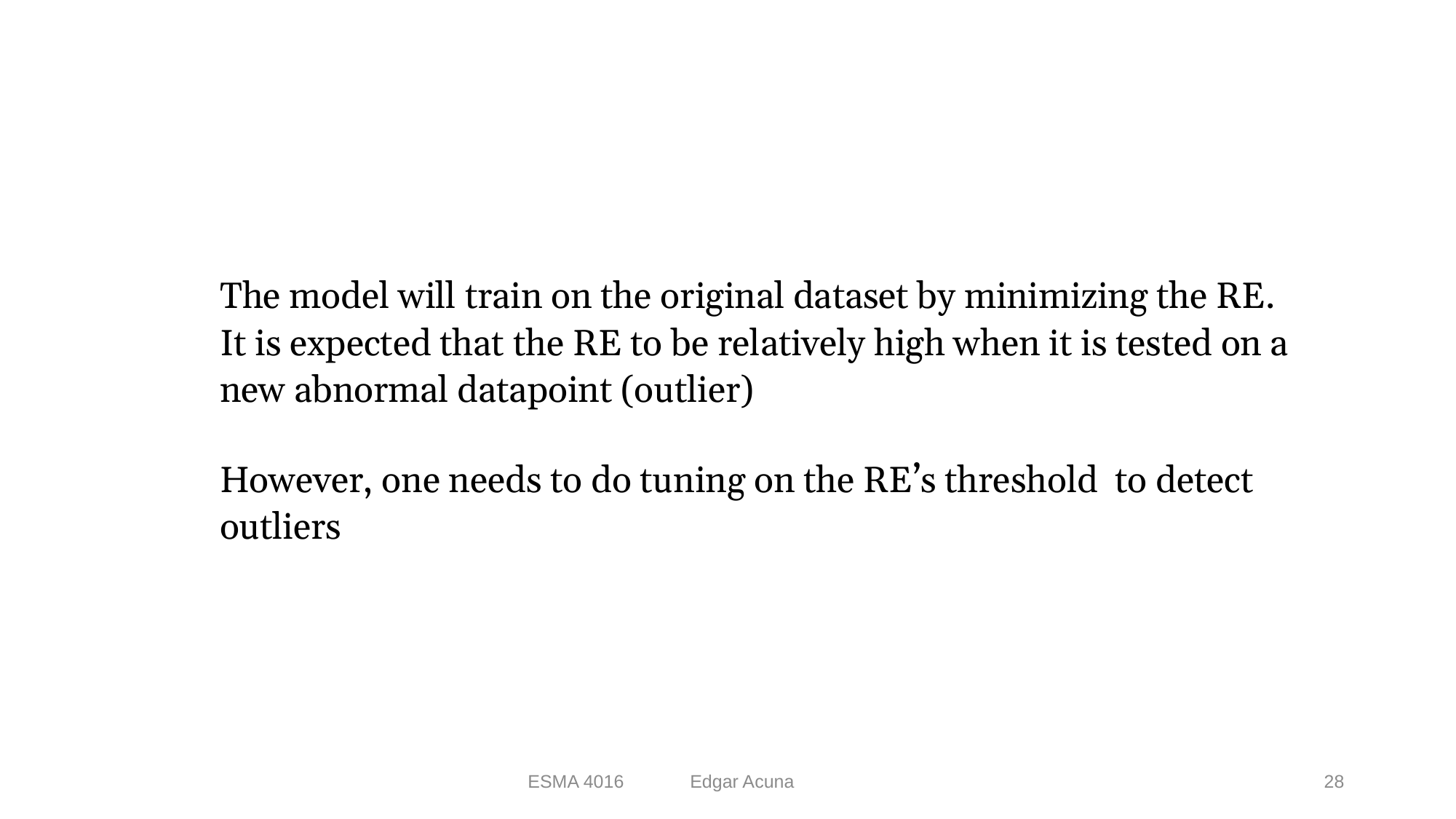

The model will train on the original dataset by minimizing the RE. It is expected that the RE to be relatively high when it is tested on a new abnormal datapoint (outlier)
However, one needs to do tuning on the RE’s threshold  to detect outliers
ESMA 4016             Edgar Acuna
28